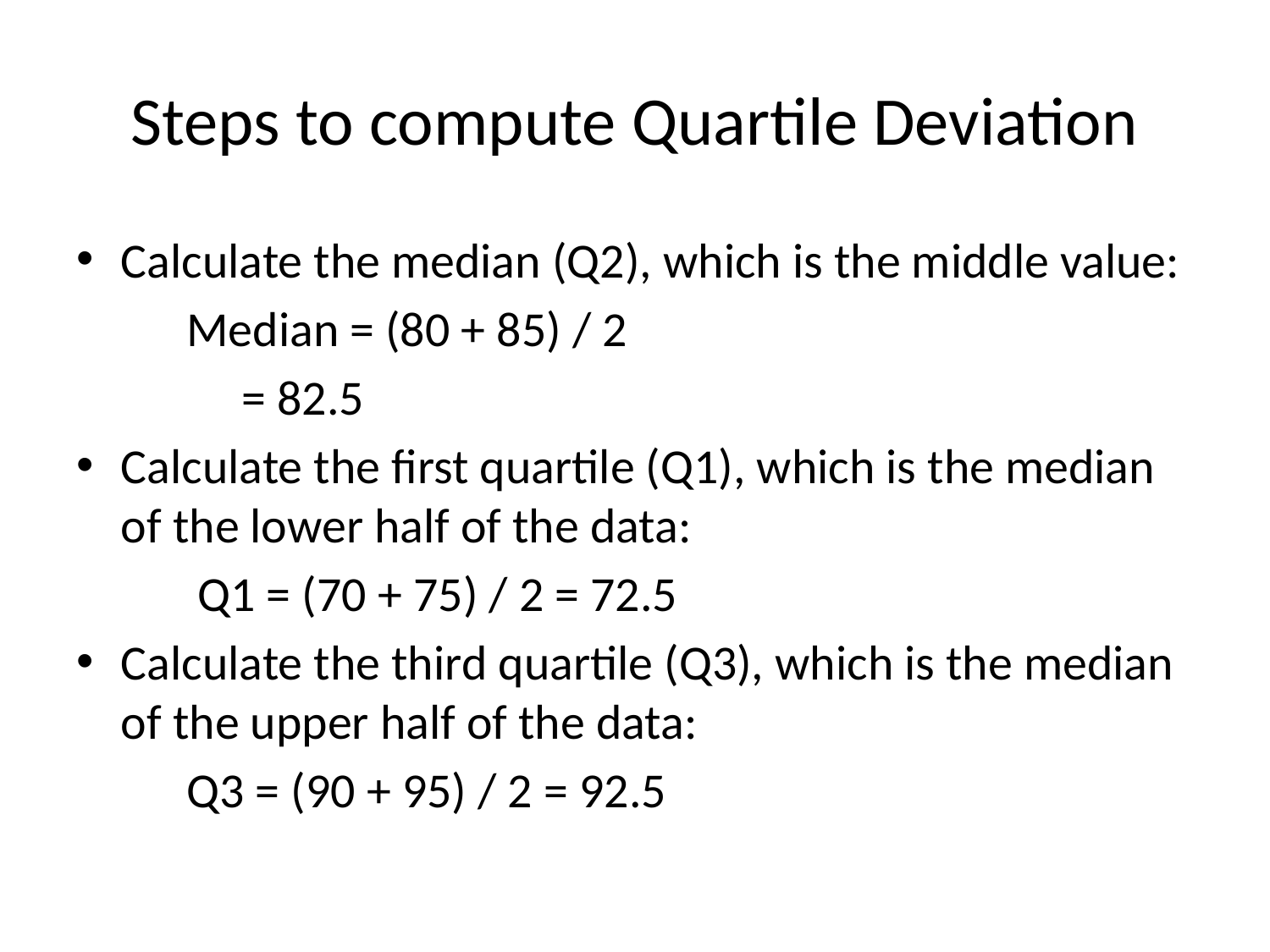

# Steps to compute Quartile Deviation
Calculate the median (Q2), which is the middle value:
	Median = (80 + 85) / 2
		     = 82.5
Calculate the first quartile (Q1), which is the median of the lower half of the data:
	 Q1 = (70 + 75) / 2 = 72.5
Calculate the third quartile (Q3), which is the median of the upper half of the data:
	Q3 = (90 + 95) / 2 = 92.5